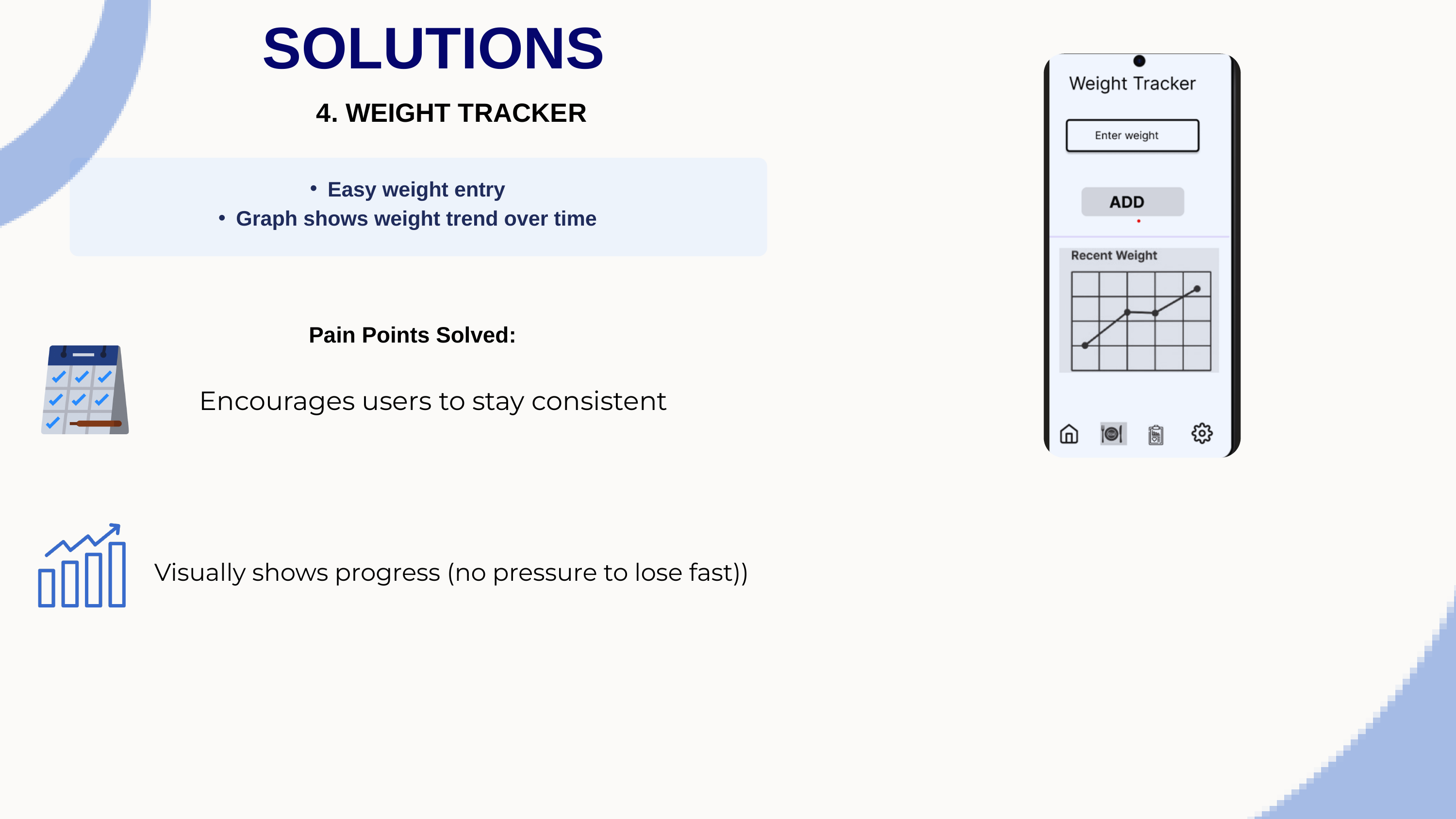

SOLUTIONS

4. WEIGHT TRACKER

Easy weight entry
Graph shows weight trend over time

Pain Points Solved:

Encourages users to stay consistent

Visually shows progress (no pressure to lose fast))